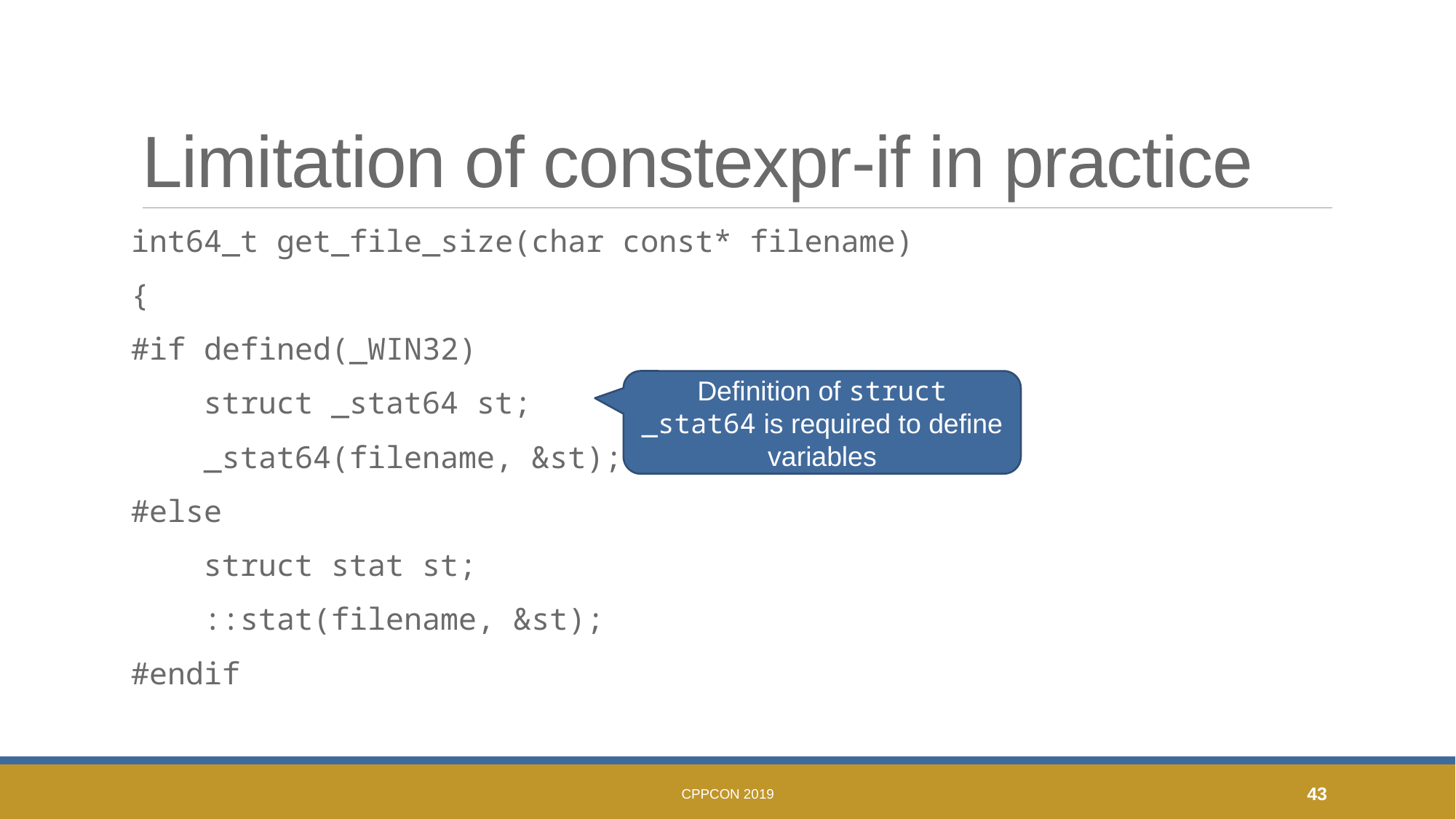

# Limitation of constexpr-if in practice
int64_t get_file_size(char const* filename)
{
#if defined(_WIN32)
    struct _stat64 st;
    _stat64(filename, &st);
#else
    struct stat st;
    ::stat(filename, &st);
#endif
Definition of struct _stat64 is required to define variables
CppCon 2019
43